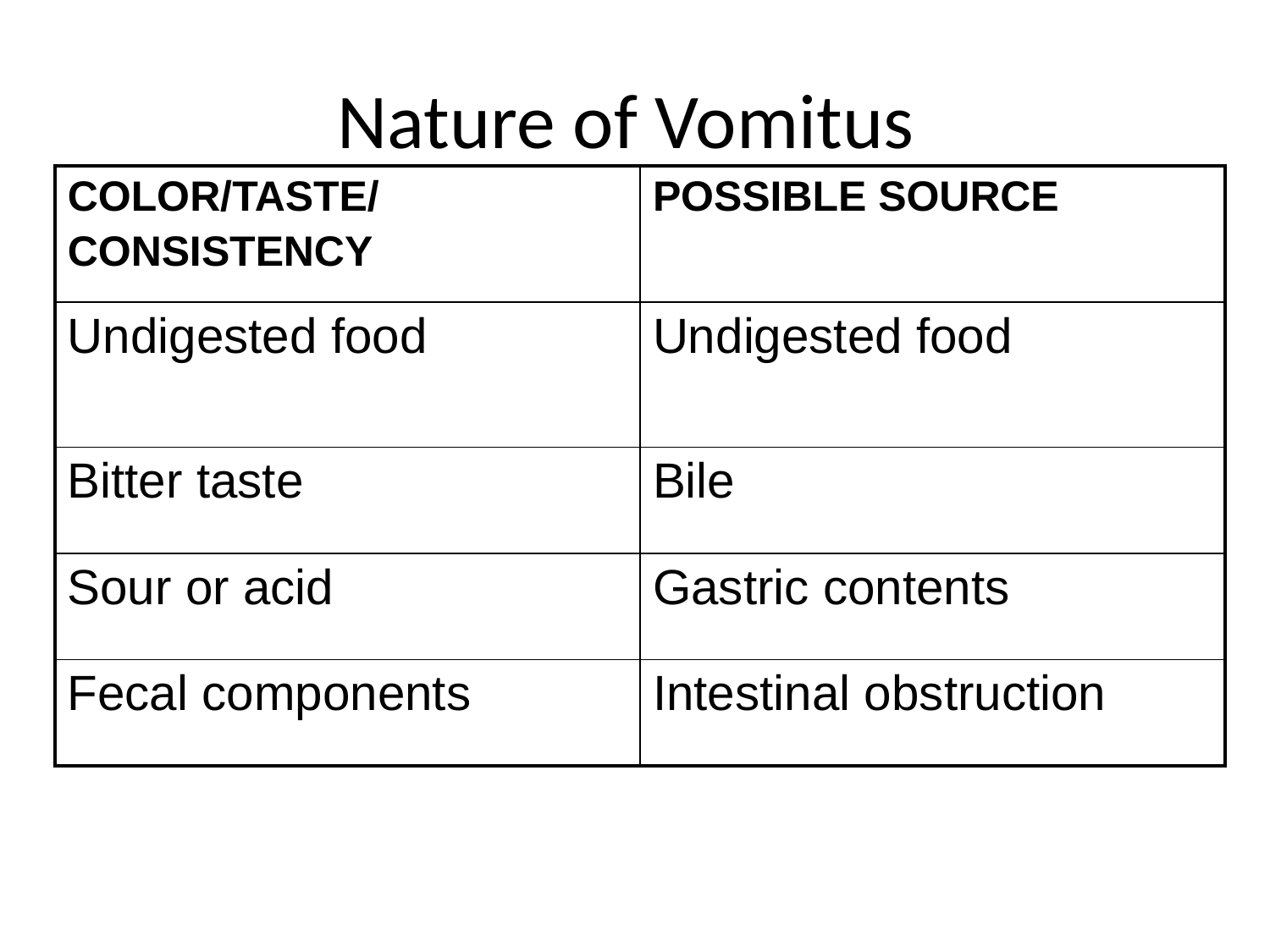

# Nature of Vomitus
| COLOR/TASTE/ CONSISTENCY | POSSIBLE SOURCE |
| --- | --- |
| Undigested food | Undigested food |
| Bitter taste | Bile |
| Sour or acid | Gastric contents |
| Fecal components | Intestinal obstruction |